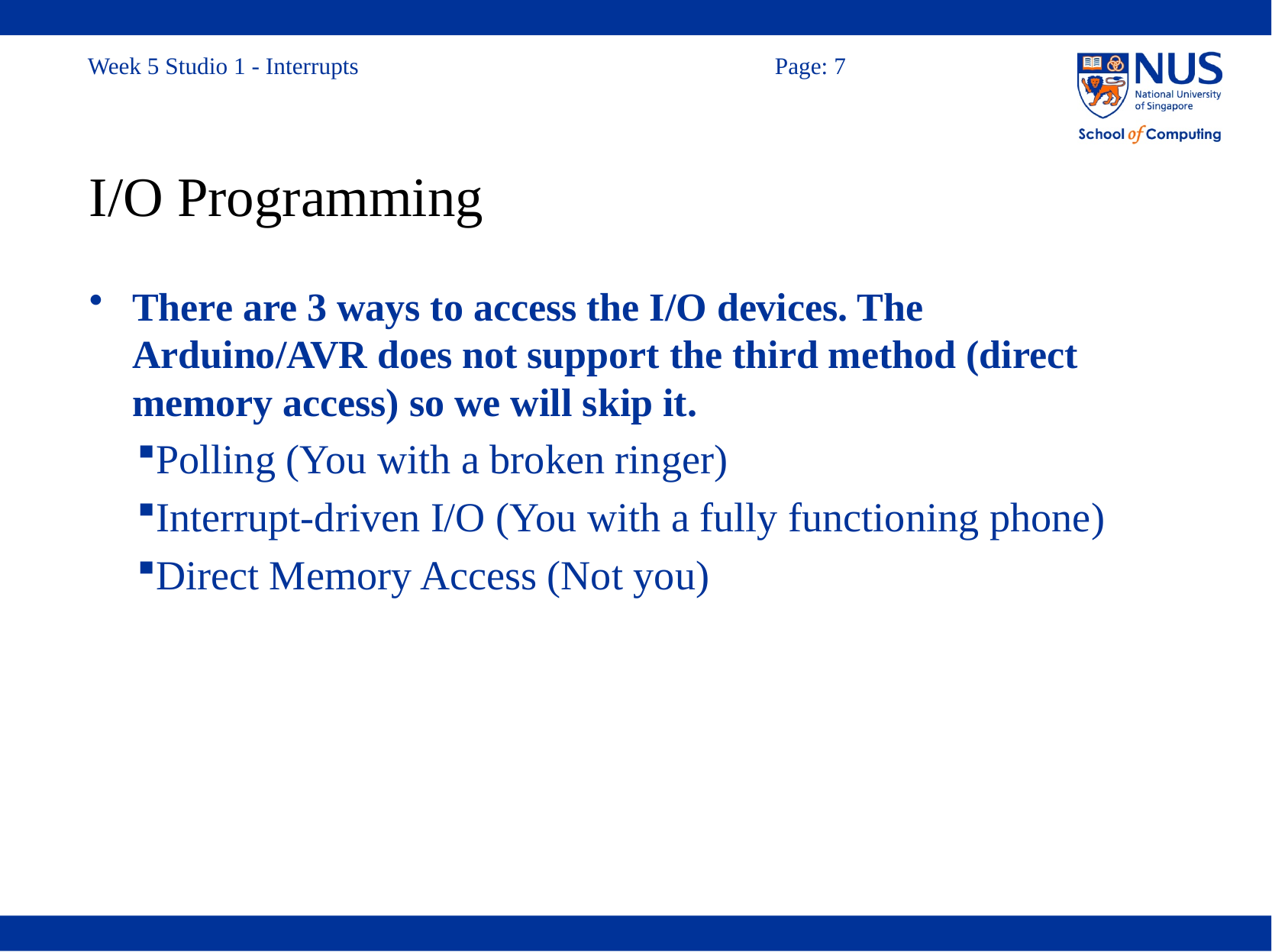

# I/O Programming
There are 3 ways to access the I/O devices. The Arduino/AVR does not support the third method (direct memory access) so we will skip it.
Polling (You with a broken ringer)
Interrupt-driven I/O (You with a fully functioning phone)
Direct Memory Access (Not you)